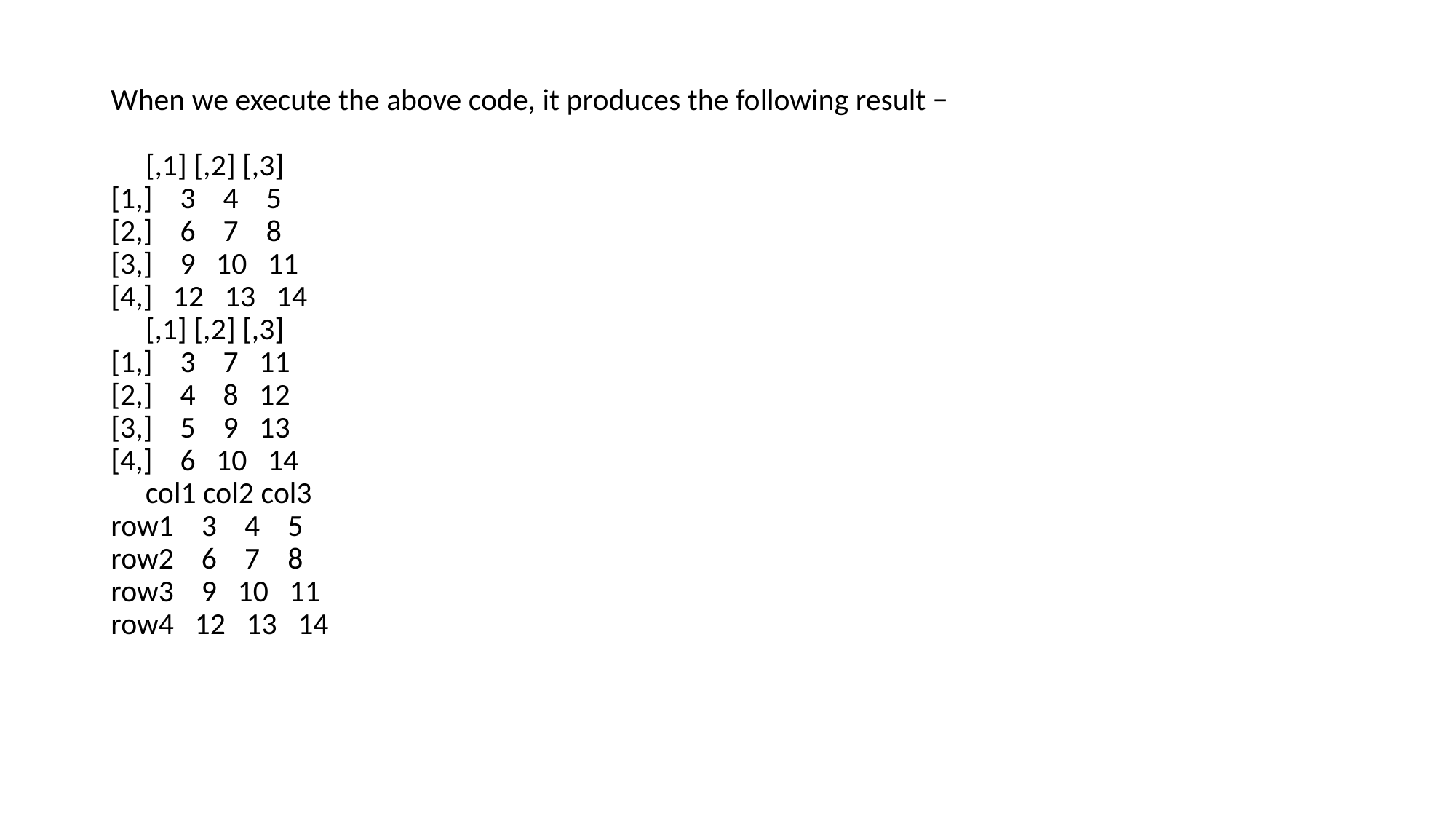

# When we execute the above code, it produces the following result − [,1] [,2] [,3] [1,]    3    4    5 [2,]    6    7    8 [3,]    9   10   11 [4,]   12   13   14 [,1] [,2] [,3] [1,]    3    7   11 [2,]    4    8   12 [3,]    5    9   13 [4,]    6   10   14 col1 col2 col3 row1    3    4    5 row2    6    7    8 row3    9   10   11 row4   12   13   14